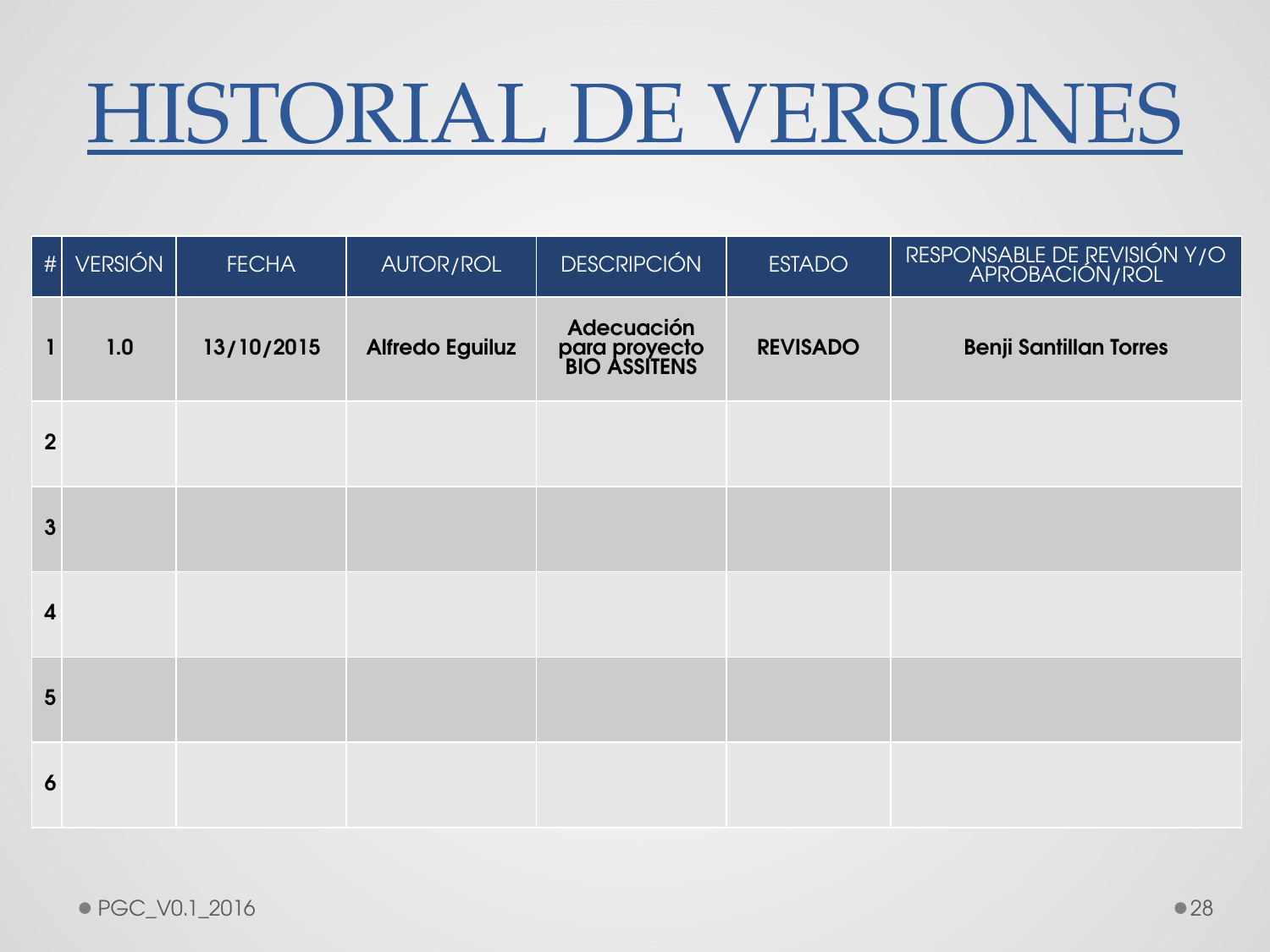

# HISTORIAL DE VERSIONES
| # | VERSIÓN | FECHA | AUTOR/ROL | DESCRIPCIÓN | ESTADO | RESPONSABLE DE REVISIÓN Y/O APROBACIÓN/ROL |
| --- | --- | --- | --- | --- | --- | --- |
| 1 | 1.0 | 13/10/2015 | Alfredo Eguiluz | Adecuación para proyecto BIO ASSITENS | REVISADO | Benji Santillan Torres |
| 2 |  |  |  |  |  |  |
| 3 |  |  |  |  |  |  |
| 4 |  |  |  |  |  |  |
| 5 |  |  |  |  |  |  |
| 6 |  |  |  |  |  |  |
PGC_V0.1_2016
28